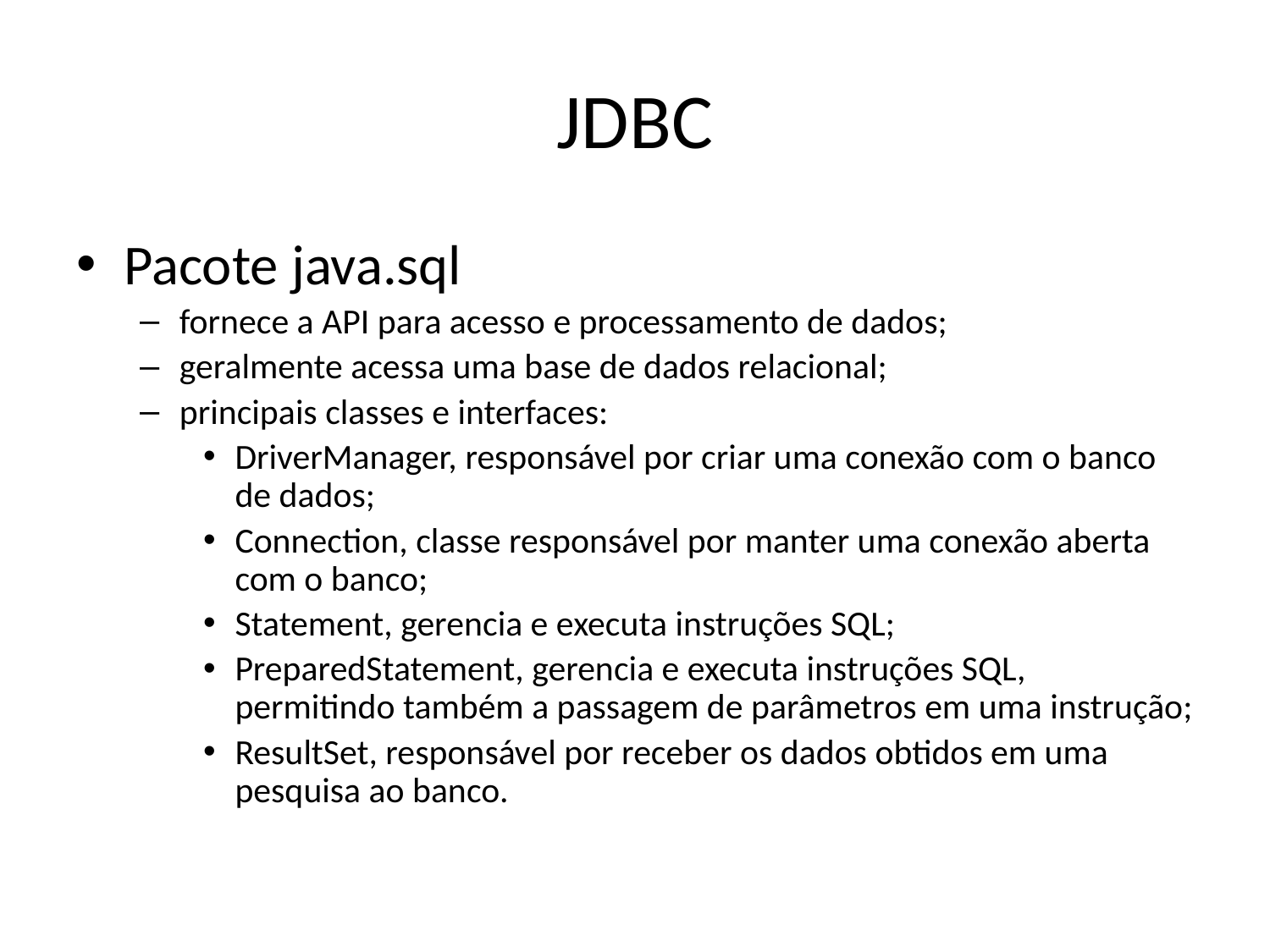

# JDBC
Pacote java.sql
fornece a API para acesso e processamento de dados;
geralmente acessa uma base de dados relacional;
principais classes e interfaces:
DriverManager, responsável por criar uma conexão com o banco de dados;
Connection, classe responsável por manter uma conexão aberta com o banco;
Statement, gerencia e executa instruções SQL;
PreparedStatement, gerencia e executa instruções SQL, permitindo também a passagem de parâmetros em uma instrução;
ResultSet, responsável por receber os dados obtidos em uma pesquisa ao banco.